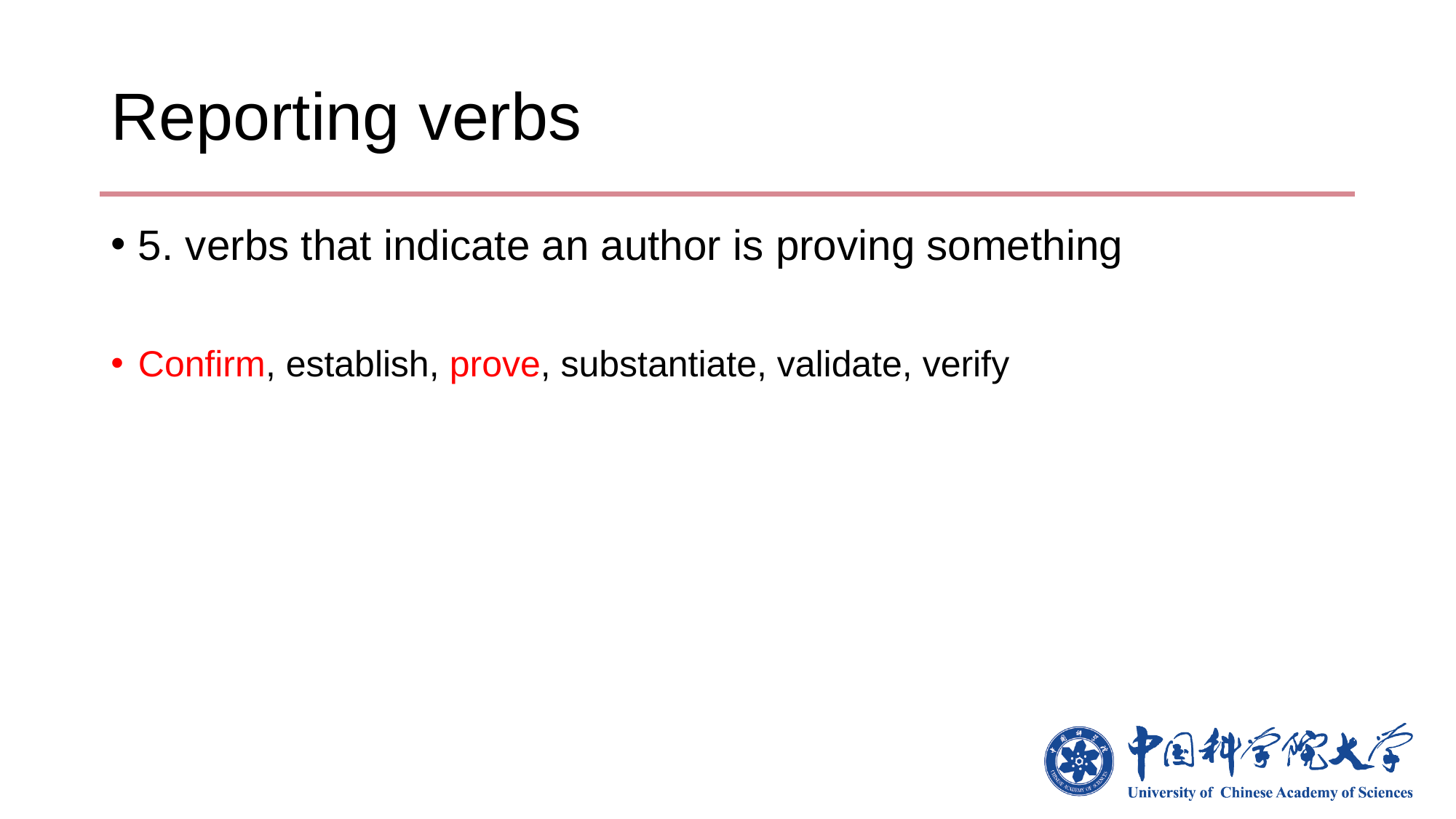

# Reporting verbs
5. verbs that indicate an author is proving something

Confirm, establish, prove, substantiate, validate, verify